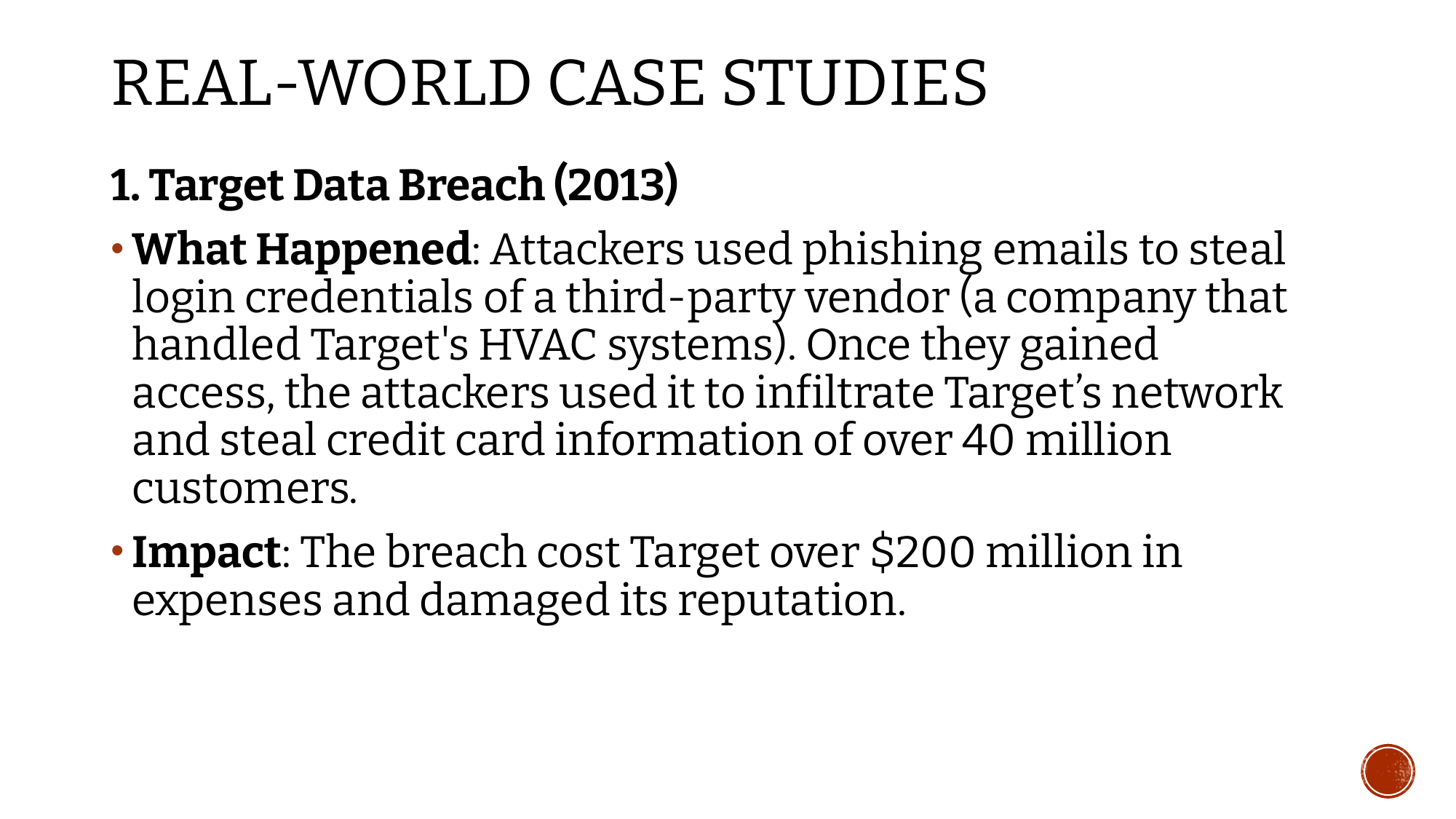

# Real-World Case Studies
1. Target Data Breach (2013)
What Happened: Attackers used phishing emails to steal login credentials of a third-party vendor (a company that handled Target's HVAC systems). Once they gained access, the attackers used it to infiltrate Target’s network and steal credit card information of over 40 million customers.
Impact: The breach cost Target over $200 million in expenses and damaged its reputation.